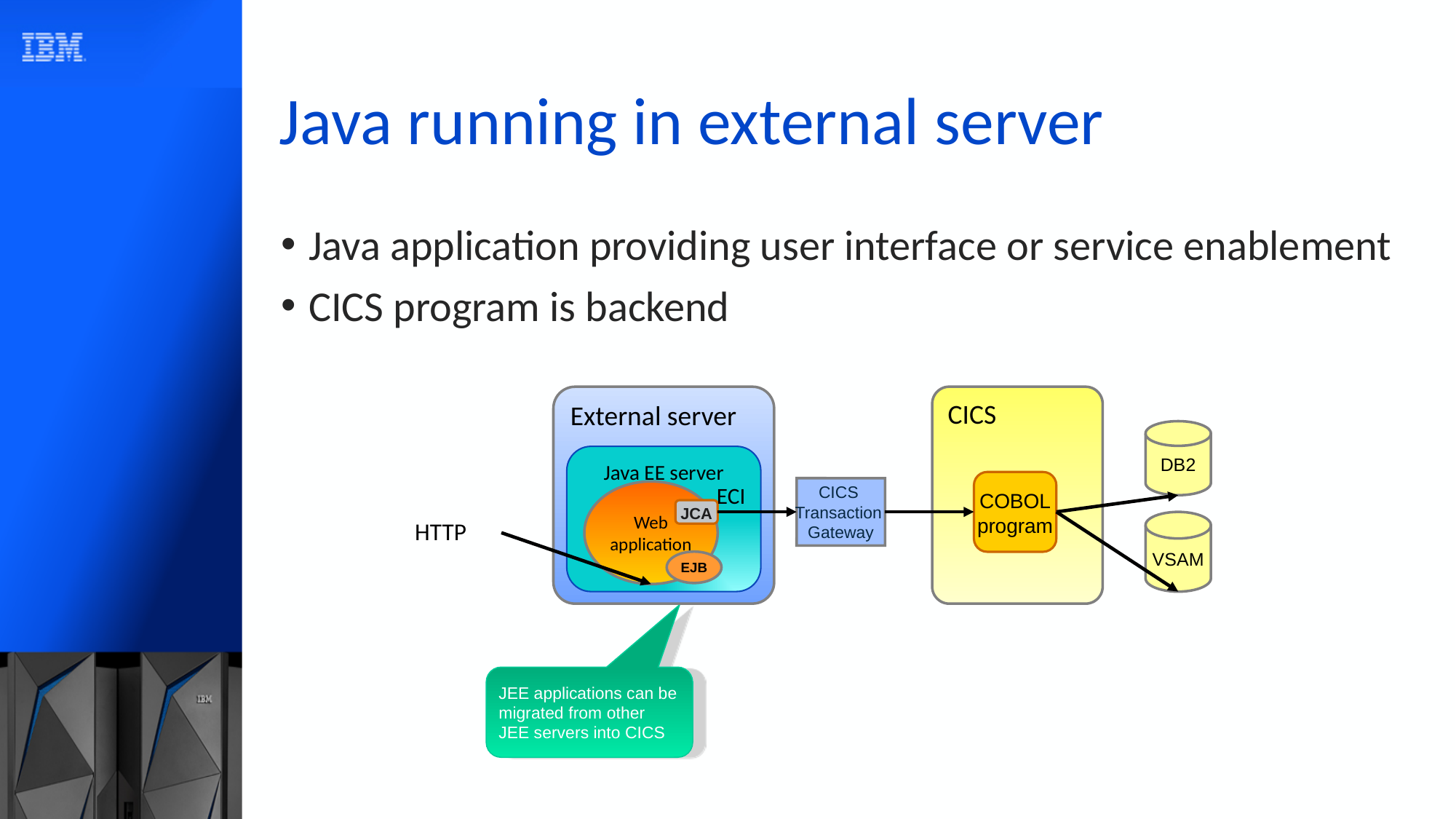

# Java running in external server
Java application providing user interface or service enablement
CICS program is backend
External server
CICS
DB2
Java EE server
COBOL
program
ECI
CICS
Transaction
Gateway
Web
application
JCA
HTTP
VSAM
EJB
JEE applications can be migrated from other JEE servers into CICS